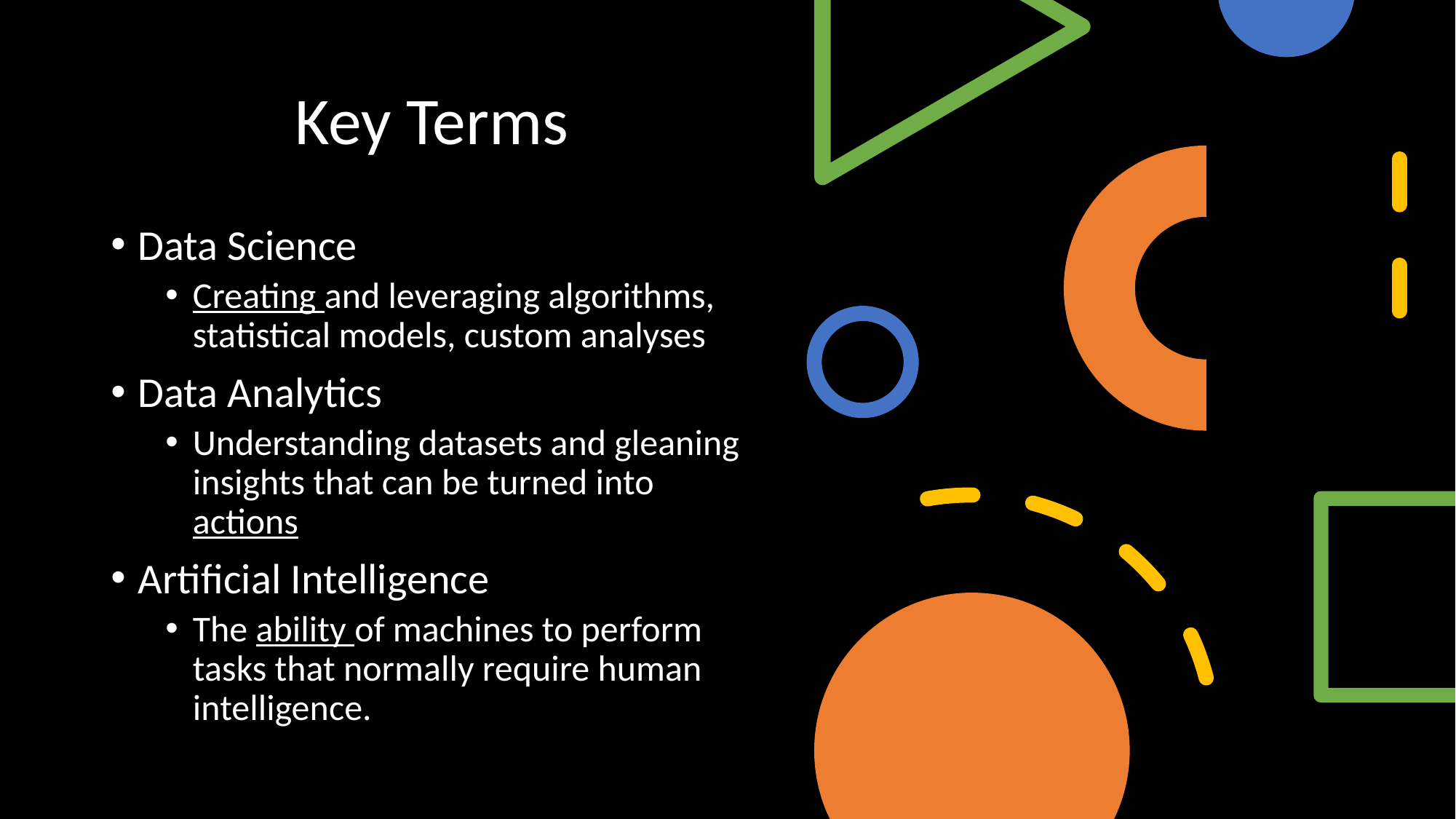

# Key Terms

Data Science
Creating and leveraging algorithms, statistical models, custom analyses
Data Analytics
Understanding datasets and gleaning insights that can be turned into actions
Artificial Intelligence
The ability of machines to perform tasks that normally require human intelligence.